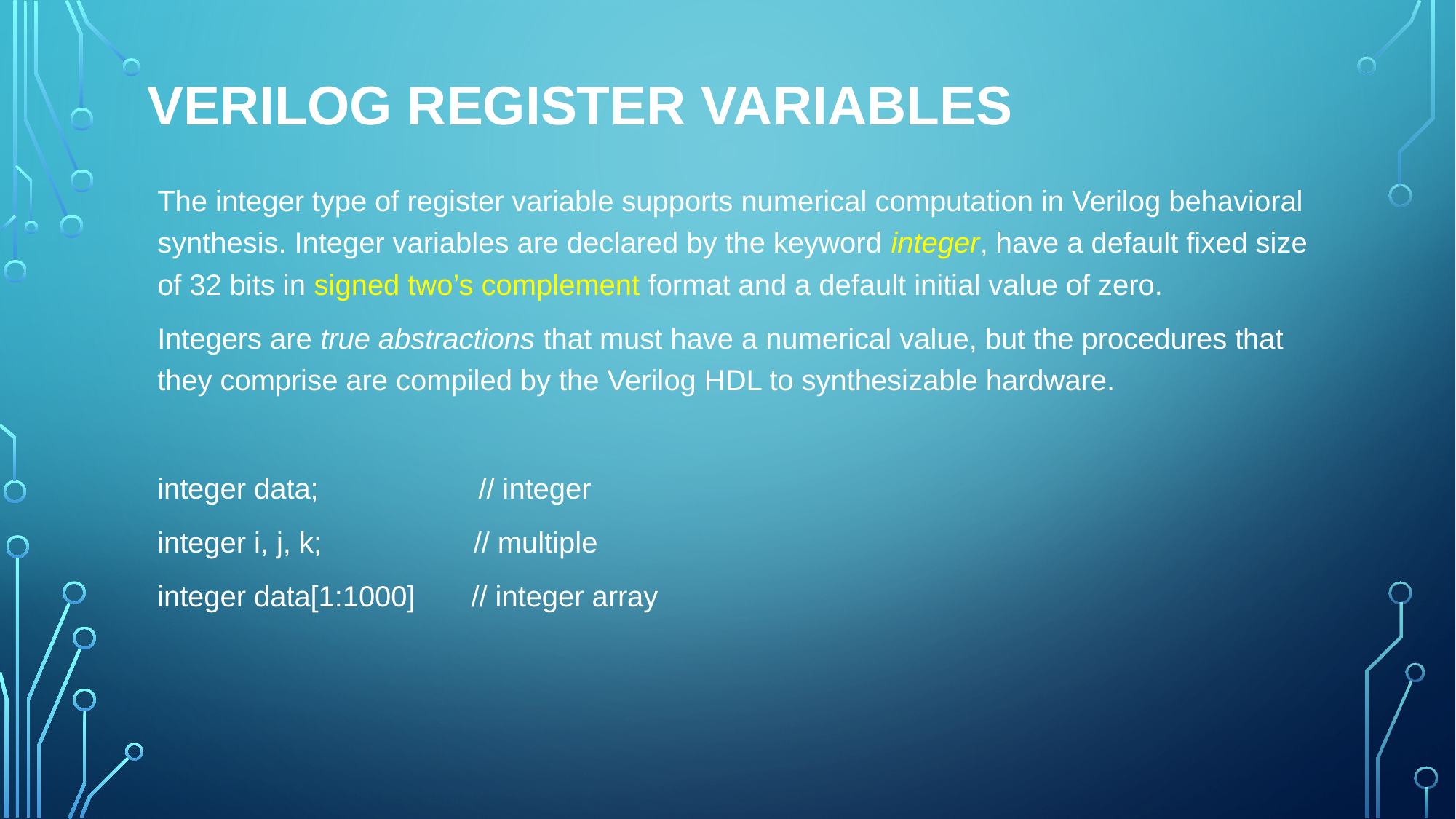

# Verilog Register Variables
The integer type of register variable supports numerical computation in Verilog behavioral synthesis. Integer variables are declared by the keyword integer, have a default fixed size of 32 bits in signed two’s complement format and a default initial value of zero.
Integers are true abstractions that must have a numerical value, but the procedures that they comprise are compiled by the Verilog HDL to synthesizable hardware.

integer data;                    // integer
integer i, j, k;                   // multiple
integer data[1:1000]       // integer array